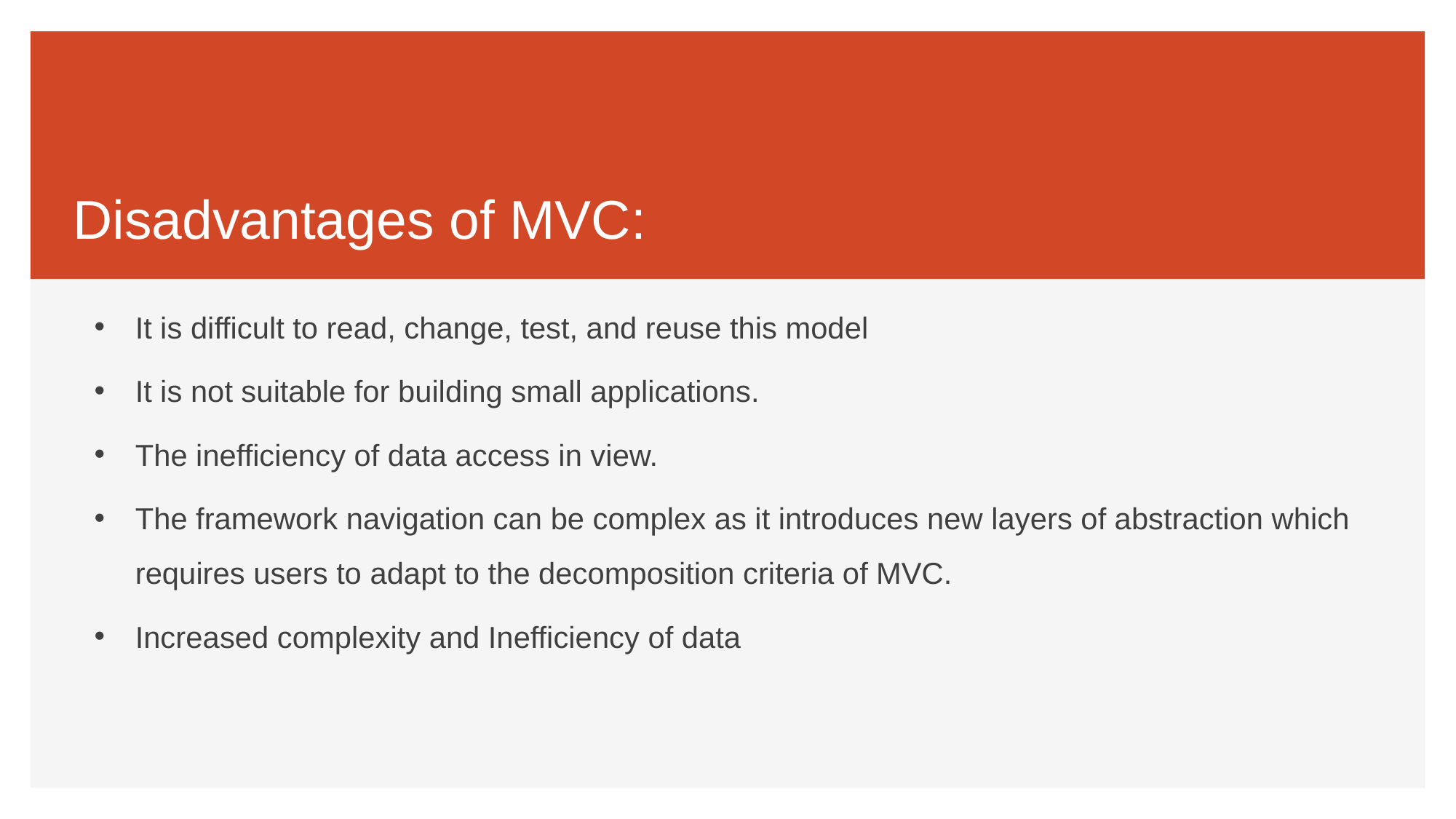

# Disadvantages of MVC:
It is difficult to read, change, test, and reuse this model
It is not suitable for building small applications.
The inefficiency of data access in view.
The framework navigation can be complex as it introduces new layers of abstraction which requires users to adapt to the decomposition criteria of MVC.
Increased complexity and Inefficiency of data